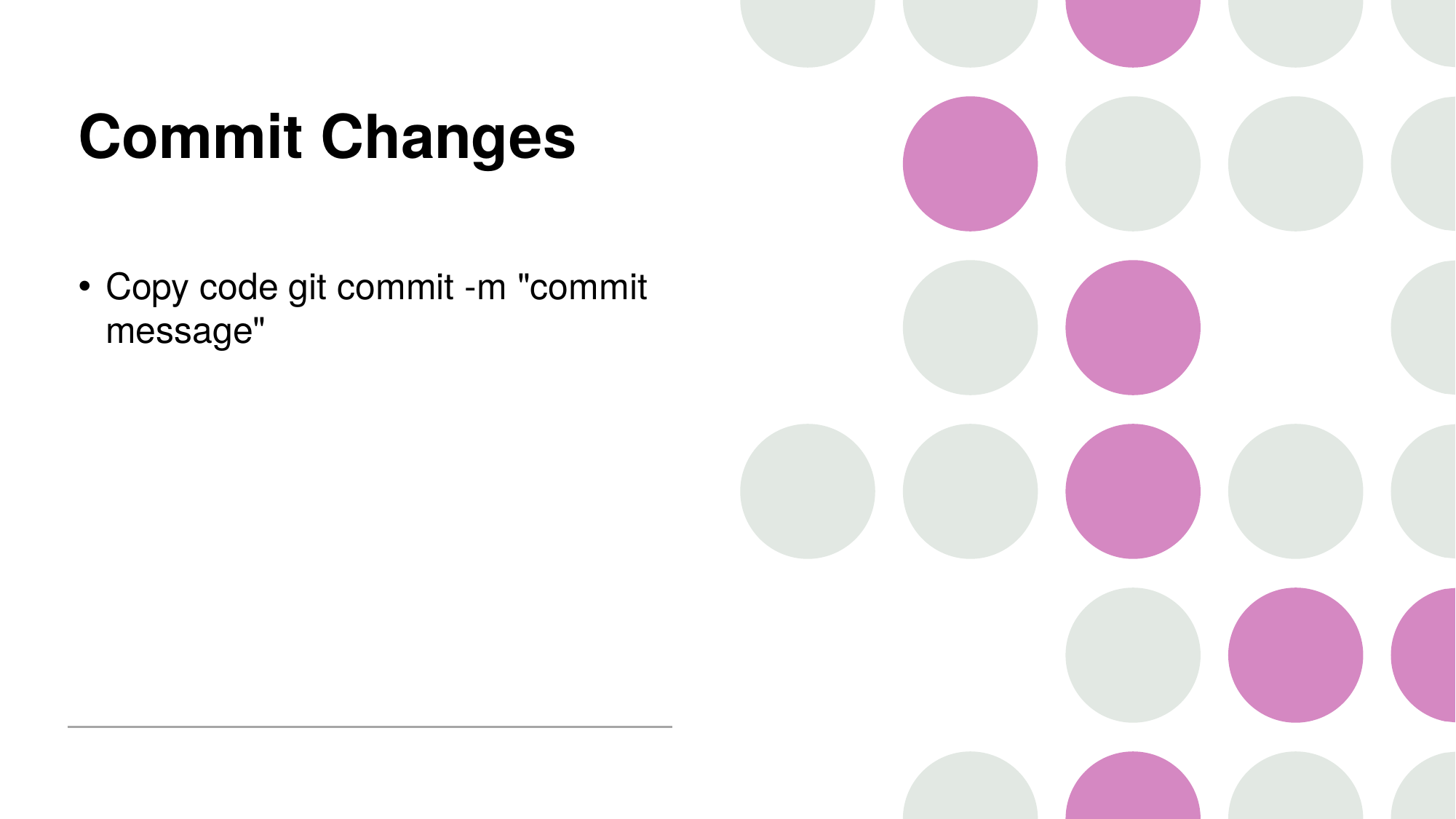

# Commit Changes
Copy code git commit -m "commit message"